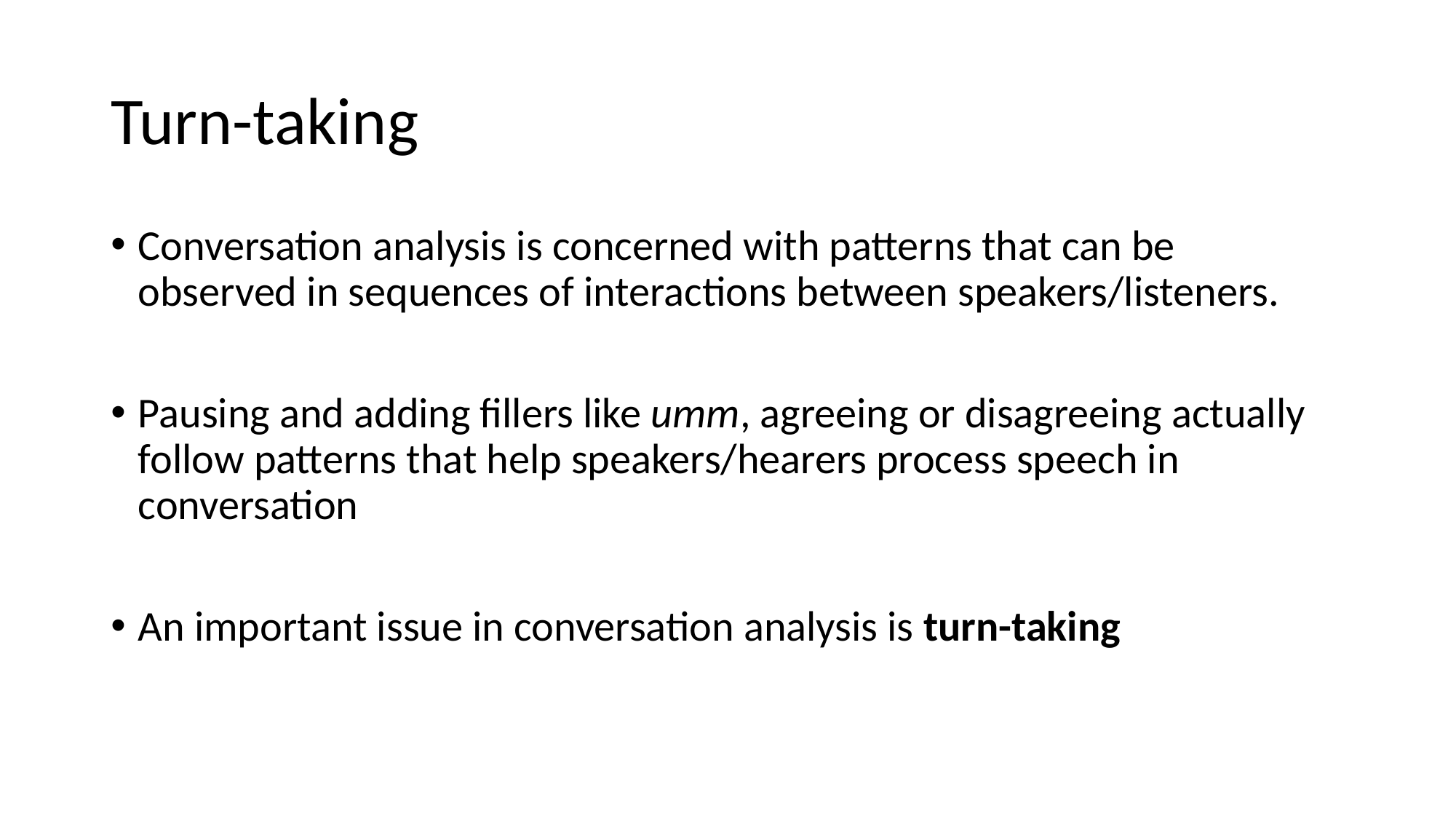

# Turn-taking
Conversation analysis is concerned with patterns that can be observed in sequences of interactions between speakers/listeners.

Pausing and adding fillers like umm, agreeing or disagreeing actually follow patterns that help speakers/hearers process speech in conversation

An important issue in conversation analysis is turn-taking